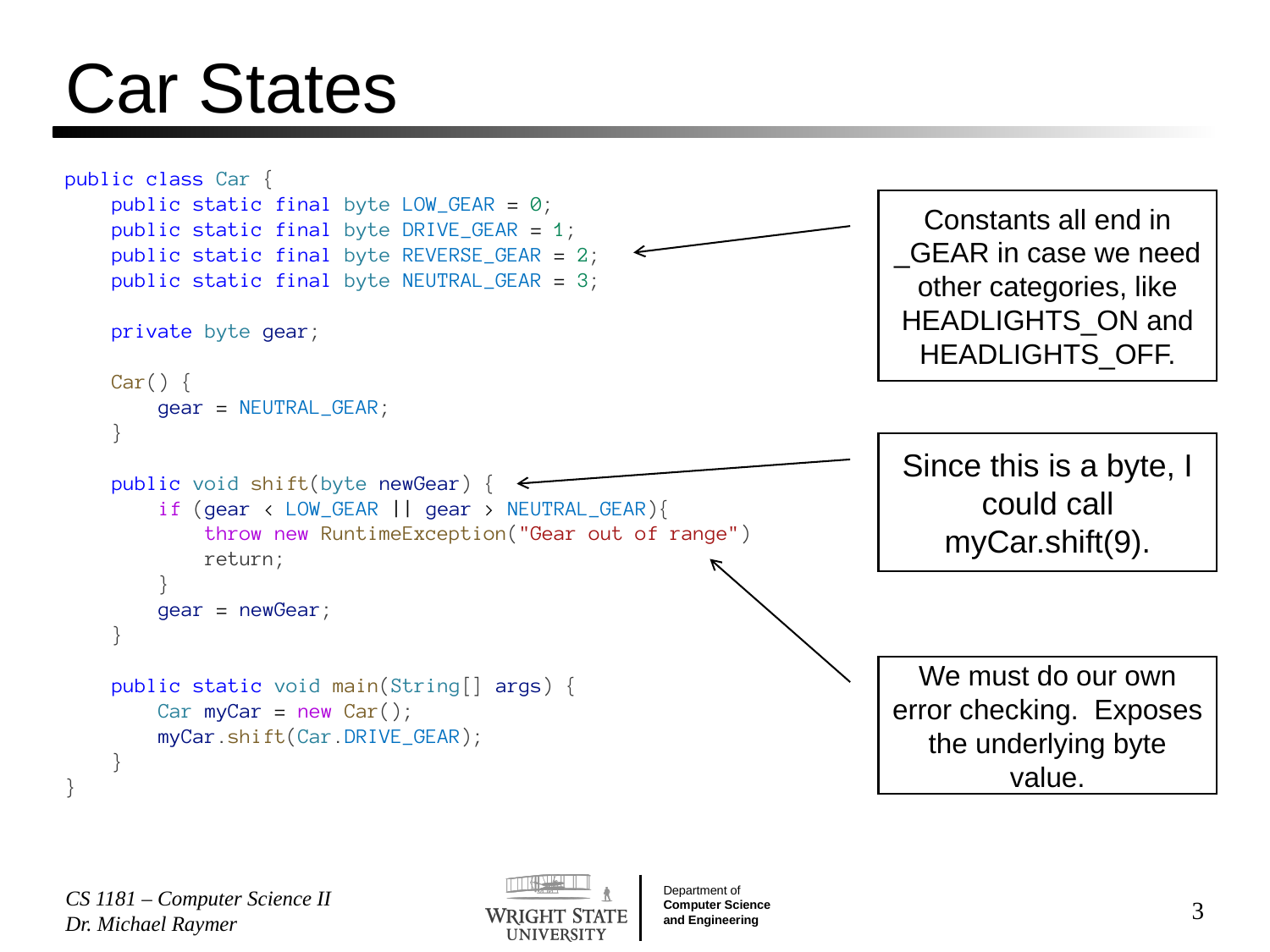

# Car States
public class Car {
    public static final byte LOW_GEAR = 0;
    public static final byte DRIVE_GEAR = 1;
    public static final byte REVERSE_GEAR = 2;
    public static final byte NEUTRAL_GEAR = 3;

    private byte gear;
    Car() {
        gear = NEUTRAL_GEAR;
    }
    public void shift(byte newGear) {
        if (gear < LOW_GEAR || gear > NEUTRAL_GEAR){
            throw new RuntimeException("Gear out of range")
            return;
        }
        gear = newGear;
    }
    public static void main(String[] args) {
        Car myCar = new Car();
        myCar.shift(Car.DRIVE_GEAR);
    }
}
Constants all end in _GEAR in case we need other categories, like HEADLIGHTS_ON and HEADLIGHTS_OFF.
Since this is a byte, I could call myCar.shift(9).
We must do our own error checking.  Exposes the underlying byte value.
CS 1181 – Computer Science II    Dr. Michael Raymer
3